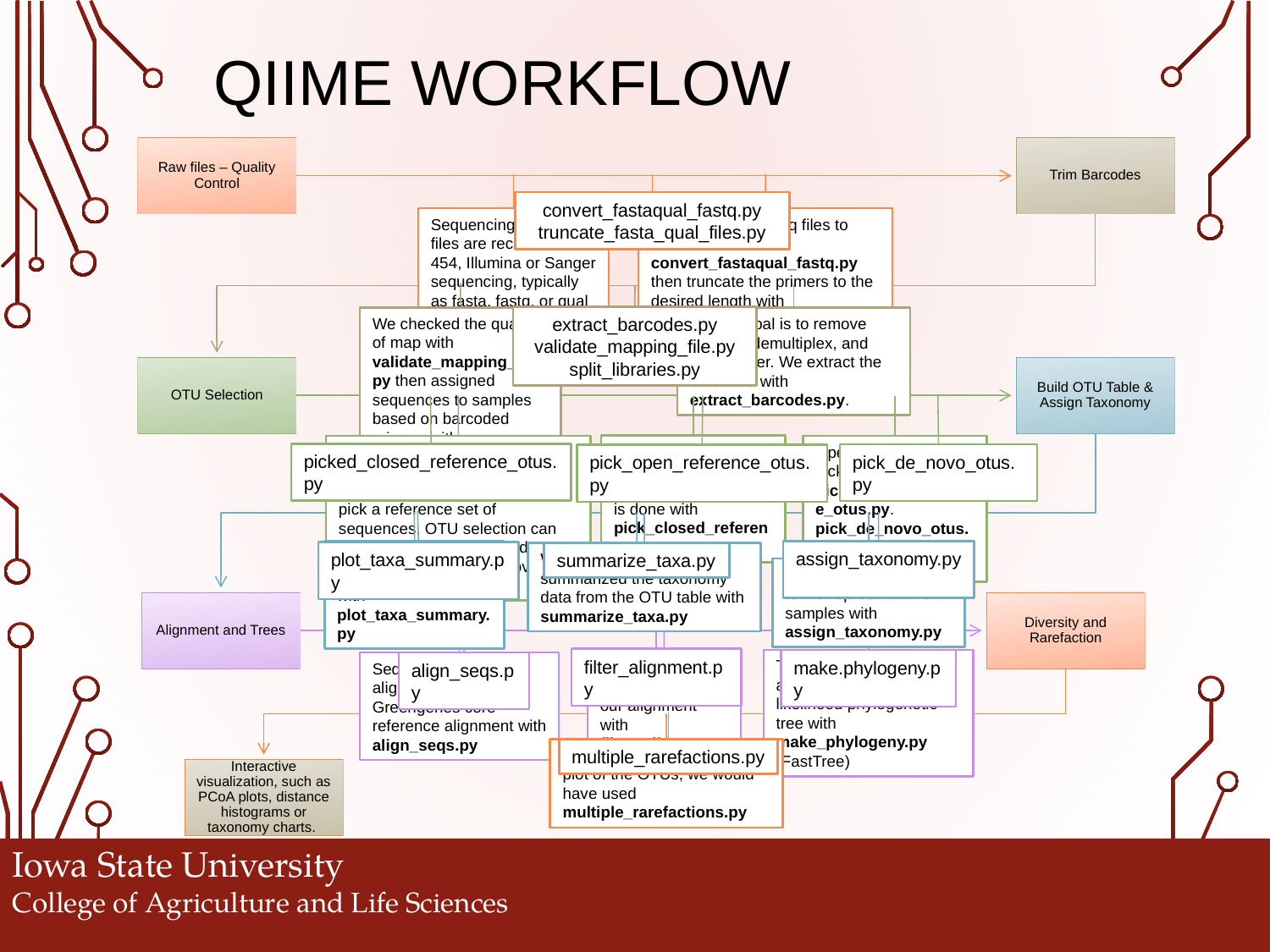

# QIIME WorkFlow

Raw files – Quality Control

Trim Barcodes

OTU Selection

Build OTU Table & Assign Taxonomy

Alignment and Trees

Diversity and Rarefaction
Interactive visualization, such as PCoA plots, distance histograms or taxonomy charts.
Sequencing output files are received from 454, Illumina or Sanger sequencing, typically as fasta, fastq, or qual files.
convert_fastaqual_fastq.py
truncate_fasta_qual_files.py
We convert the fastq files to fasta with convert_fastaqual_fastq.py then truncate the primers to the desired length with truncate_fasta_qual_files.py
We checked the quality of map with validate_mapping_file.py then assigned sequences to samples based on barcoded primers with split_libraries.py
Overall goal is to remove primers, demultiplex, and quality filter. We extract the barcodes with extract_barcodes.py.
extract_barcodes.py
validate_mapping_file.py
split_libraries.py
picked_closed_reference_otus.py
The goal for this section is to cluster sequences into operational taxonomic units and pick a reference set of sequences. OTU selection can be closed-reference based, open-reference based, or de novo.

pick_open_reference_otus.py
Closed-reference OTU picking using the Greengenes database is done with pick_closed_reference_otus.py.
Open reference OTU picking is done with pick_open_reference_otus.py. pick_de_novo_otus.py is used for de novo OTU picking.
pick_de_novo_otus.py
plot_taxa_summary.py
Then we plotted the taxonomy summaries with plot_taxa_summary.py
We assigned taxonomy to the representative samples with assign_taxonomy.py
assign_taxonomy.py
summarize_taxa.py
We built an OTU table and summarized the taxonomy data from the OTU table with summarize_taxa.py
We would filter and lane mask our alignment with filter_alignment.py
make.phylogeny.py
Then we would build an approximately-maximum-likelihood phylogenetic tree with make_phylogeny.py (FastTree)
Sequences would be aligned to the Greengenes core reference alignment with align_seqs.py
filter_alignment.py
align_seqs.py
multiple_rarefactions.py
To produce the comparison plot of the OTUs, we would have used multiple_rarefactions.py
Iowa State University
College of Agriculture and Life Sciences